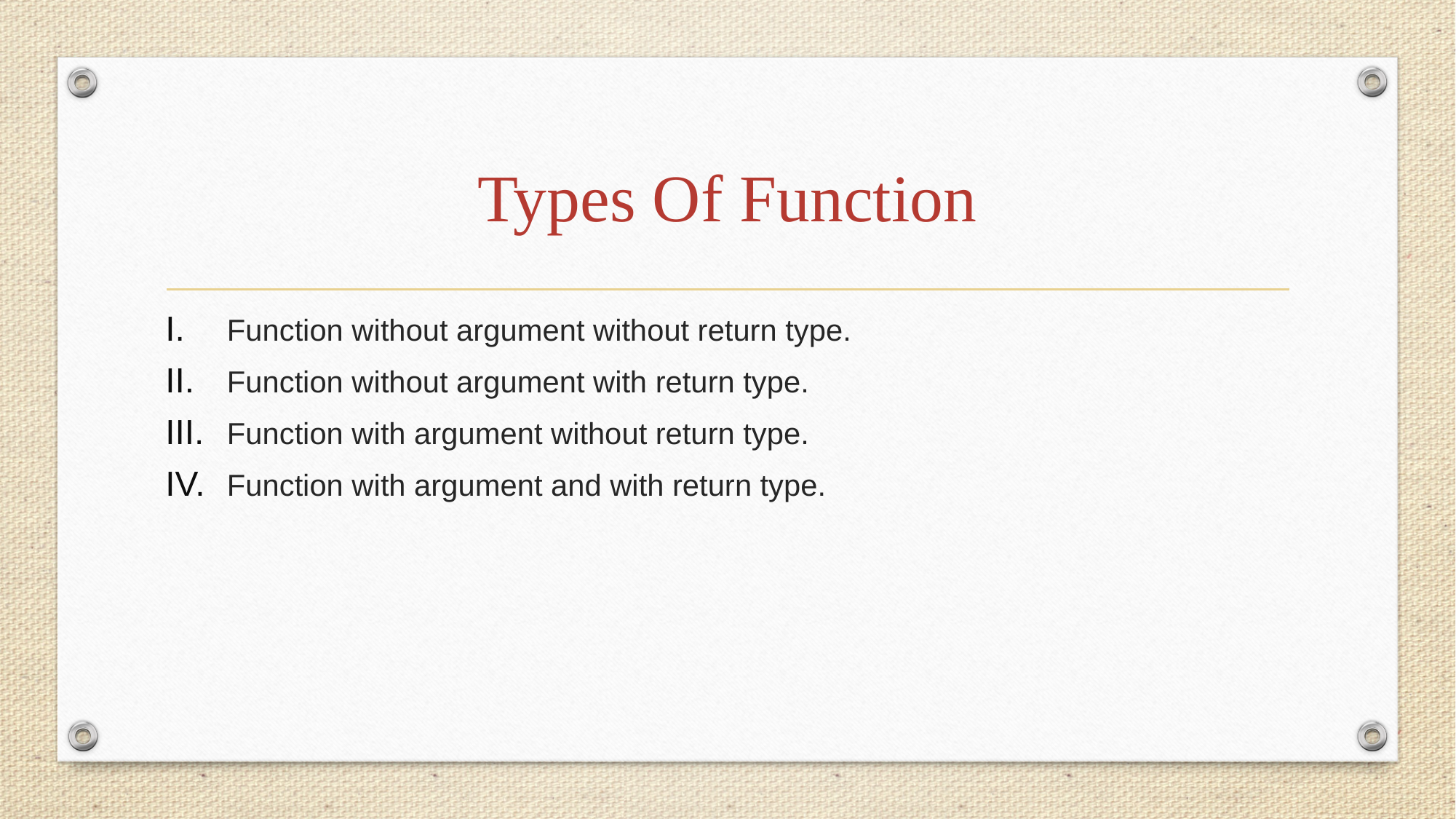

# Types Of Function
Function without argument without return type.
Function without argument with return type.
Function with argument without return type.
Function with argument and with return type.